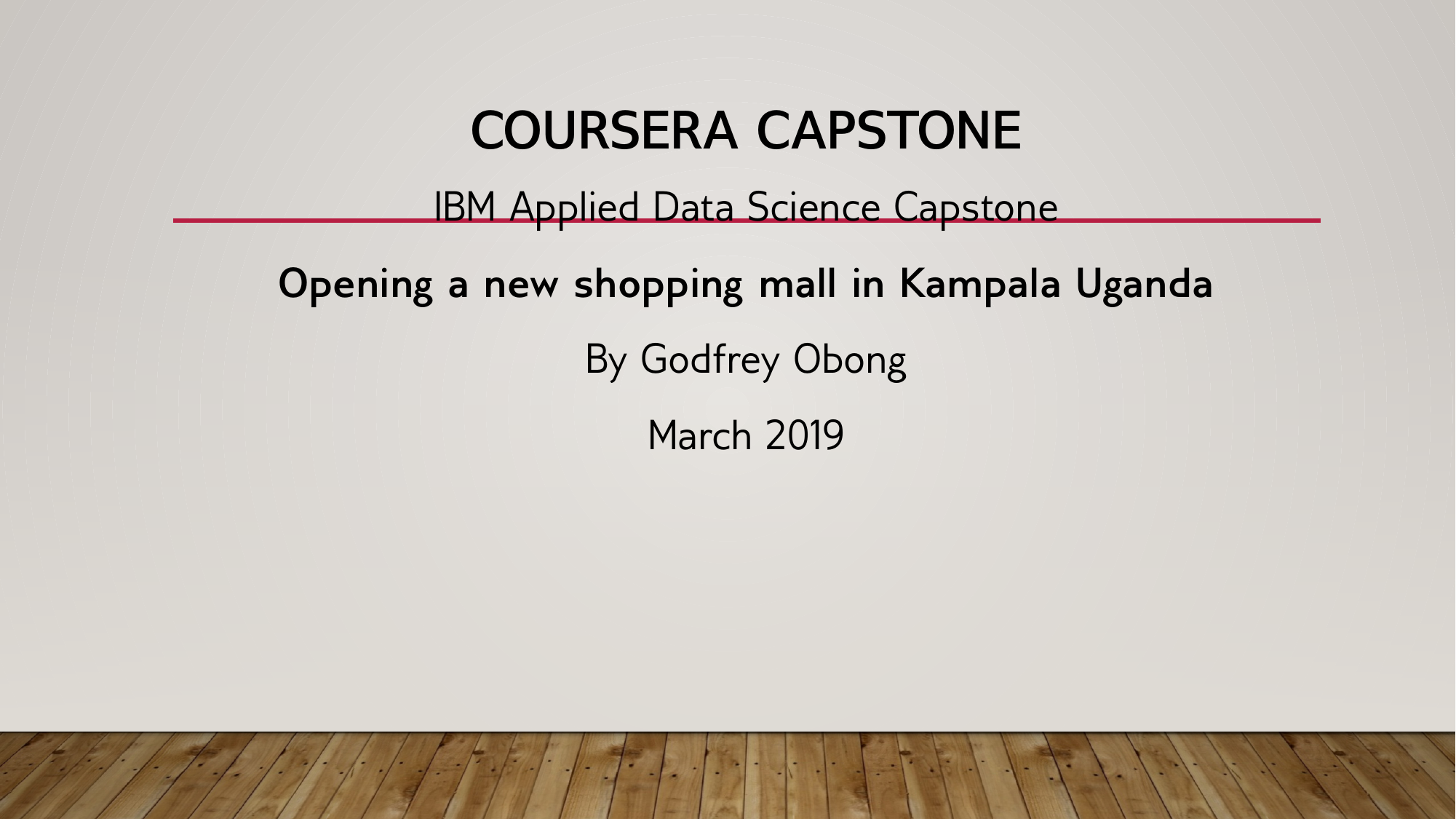

# Coursera capstone
IBM Applied Data Science Capstone
Opening a new shopping mall in Kampala Uganda
By Godfrey Obong
March 2019